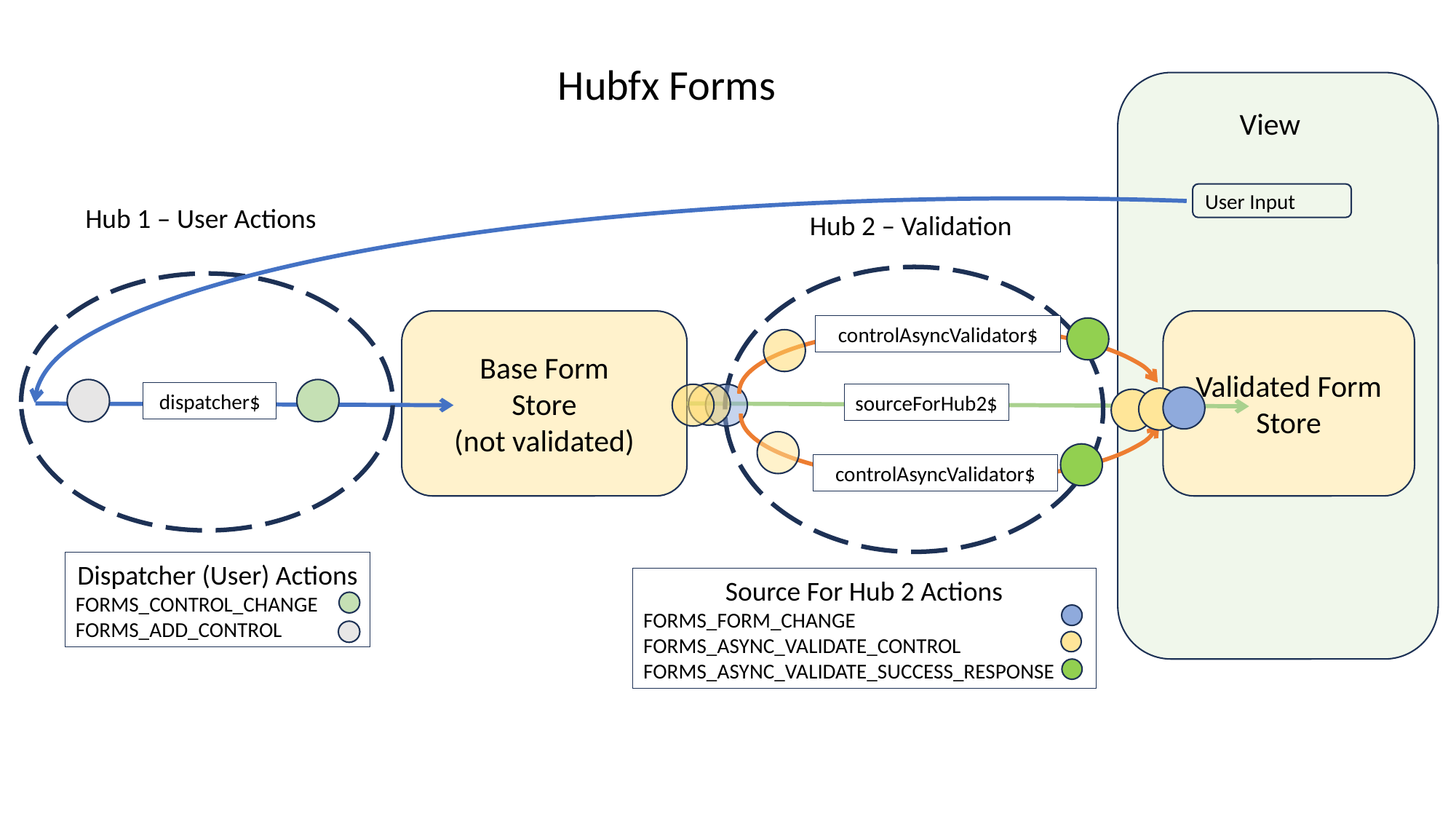

Hubfx Forms

View
User Input
Hub 1 – User Actions

Hub 2 – Validation

Base Form
Store
(not validated)
Validated Form Store
controlAsyncValidator$

dispatcher$

sourceForHub2$

controlAsyncValidator$
Dispatcher (User) Actions
FORMS_CONTROL_CHANGE
FORMS_ADD_CONTROL
Source For Hub 2 Actions
FORMS_FORM_CHANGE
FORMS_ASYNC_VALIDATE_CONTROL
FORMS_ASYNC_VALIDATE_SUCCESS_RESPONSE